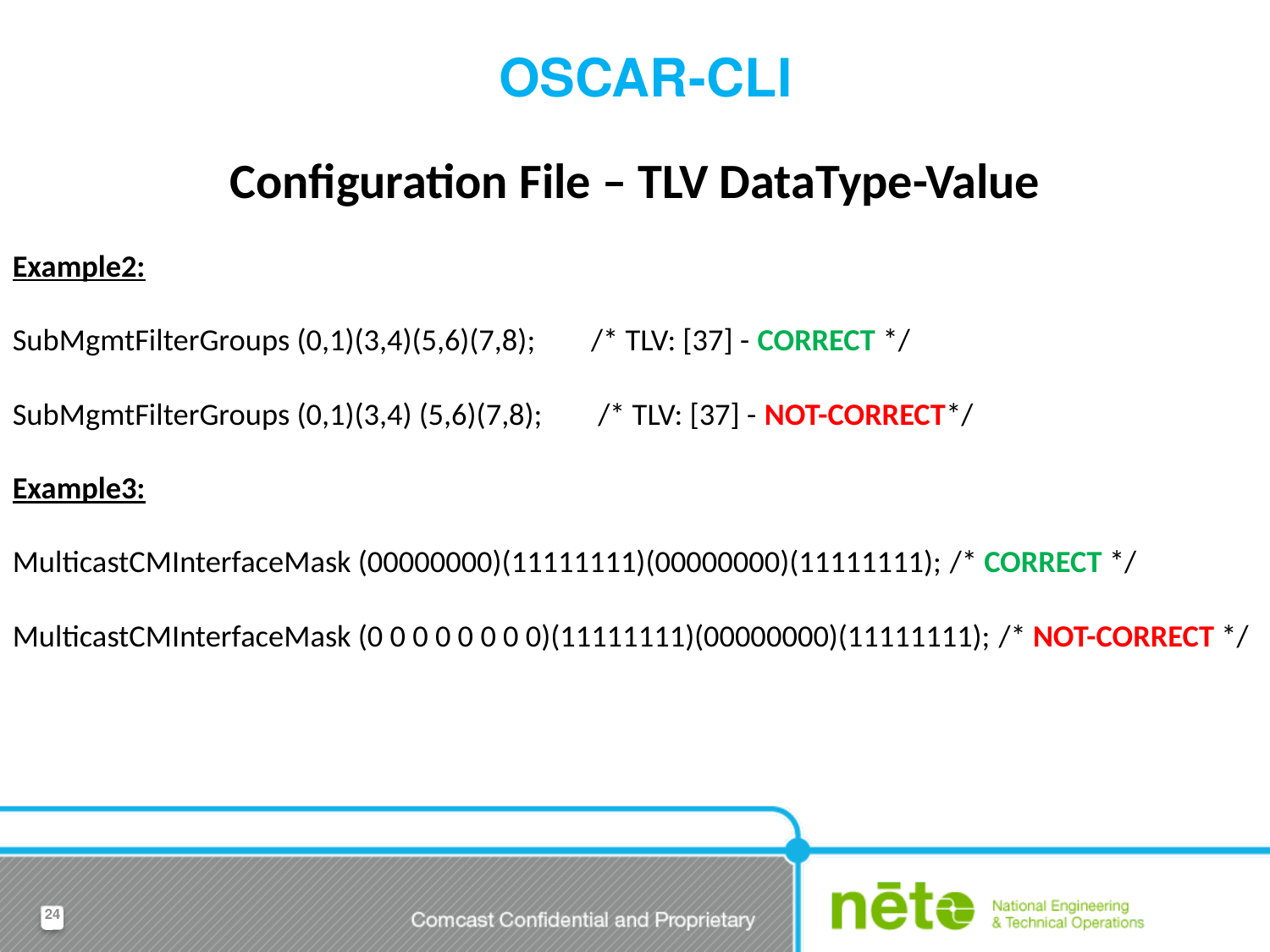

# OSCAR-CLI
Configuration File – TLV DataType-Value

Example2:

SubMgmtFilterGroups (0,1)(3,4)(5,6)(7,8);        /* TLV: [37] - CORRECT */

SubMgmtFilterGroups (0,1)(3,4) (5,6)(7,8);        /* TLV: [37] - NOT-CORRECT*/

Example3:

MulticastCMInterfaceMask (00000000)(11111111)(00000000)(11111111); /* CORRECT */

MulticastCMInterfaceMask (0 0 0 0 0 0 0 0)(11111111)(00000000)(11111111); /* NOT-CORRECT */